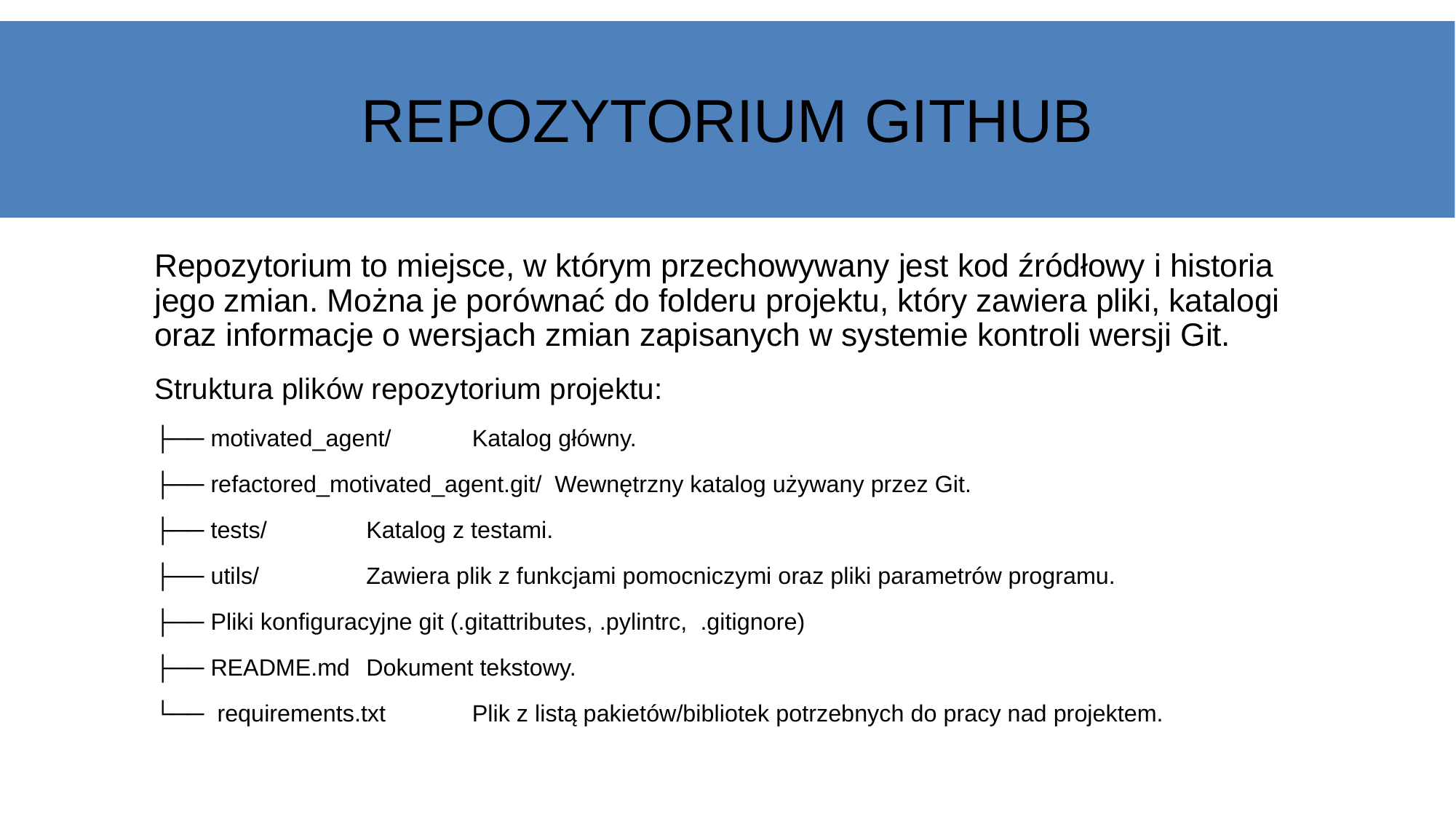

# REPOZYTORIUM GITHUB
Repozytorium to miejsce, w którym przechowywany jest kod źródłowy i historia jego zmian. Można je porównać do folderu projektu, który zawiera pliki, katalogi oraz informacje o wersjach zmian zapisanych w systemie kontroli wersji Git.
Struktura plików repozytorium projektu:
├── motivated_agent/       	Katalog główny.
├── refactored_motivated_agent.git/  Wewnętrzny katalog używany przez Git.
├── tests/  		Katalog z testami.
├── utils/ 		Zawiera plik z funkcjami pomocniczymi oraz pliki parametrów programu.
├── Pliki konfiguracyjne git (.gitattributes, .pylintrc,  .gitignore)
├── README.md 		Dokument tekstowy.
└──  requirements.txt 	Plik z listą pakietów/bibliotek potrzebnych do pracy nad projektem.